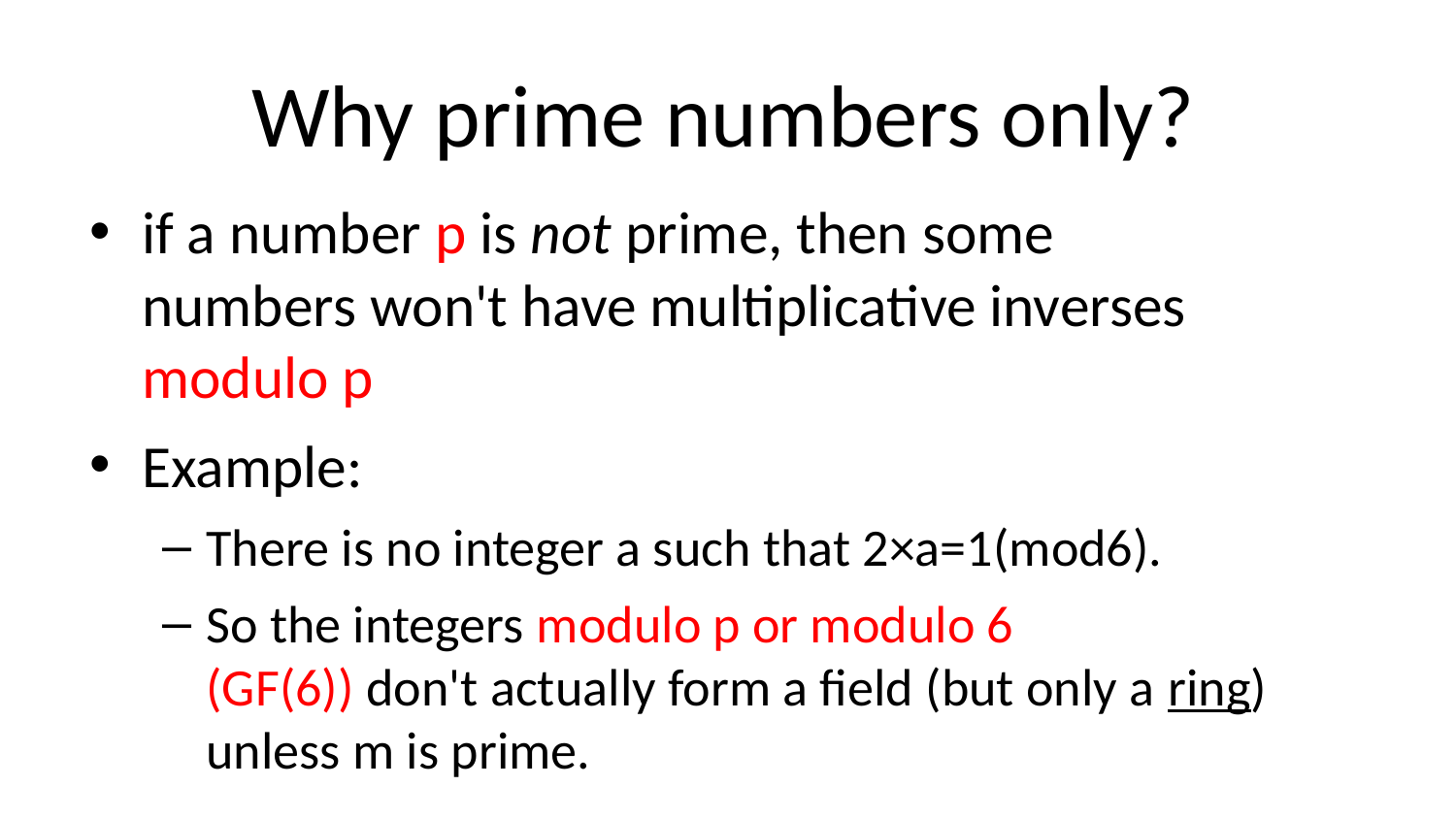

# Why prime numbers only?
if a number p is not prime, then some  numbers won't have multiplicative inverses  modulo p
Example:
There is no integer a such that 2×a=1(mod6).
So the integers modulo p or modulo 6
(GF(6)) don't actually form a field (but only a ring)  unless m is prime.